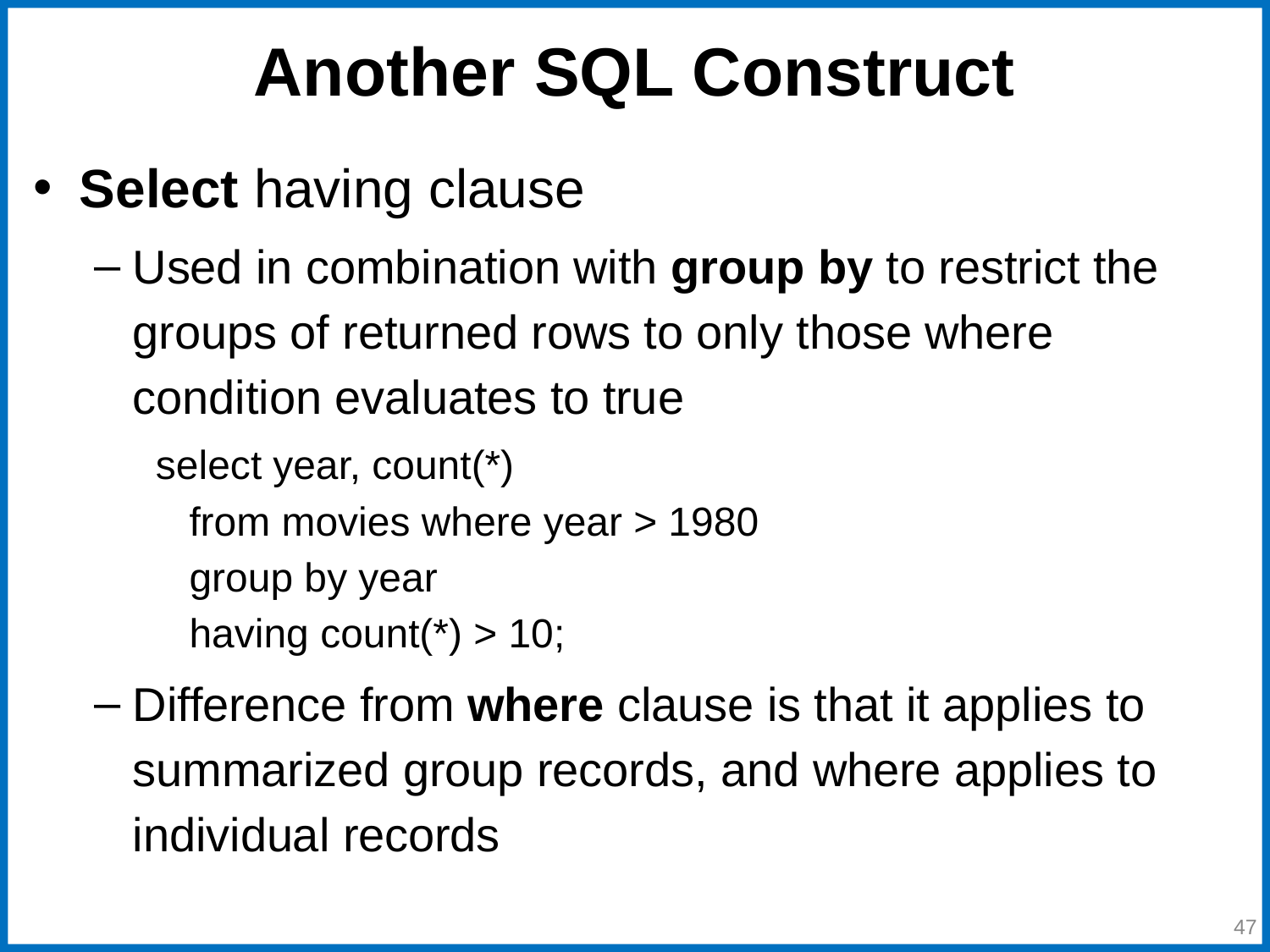

# Another SQL Construct
Select having clause
Used in combination with group by to restrict the groups of returned rows to only those where condition evaluates to true
select year, count(*)
   from movies where year > 1980
   group by year
   having count(*) > 10;
Difference from where clause is that it applies to summarized group records, and where applies to individual records
47